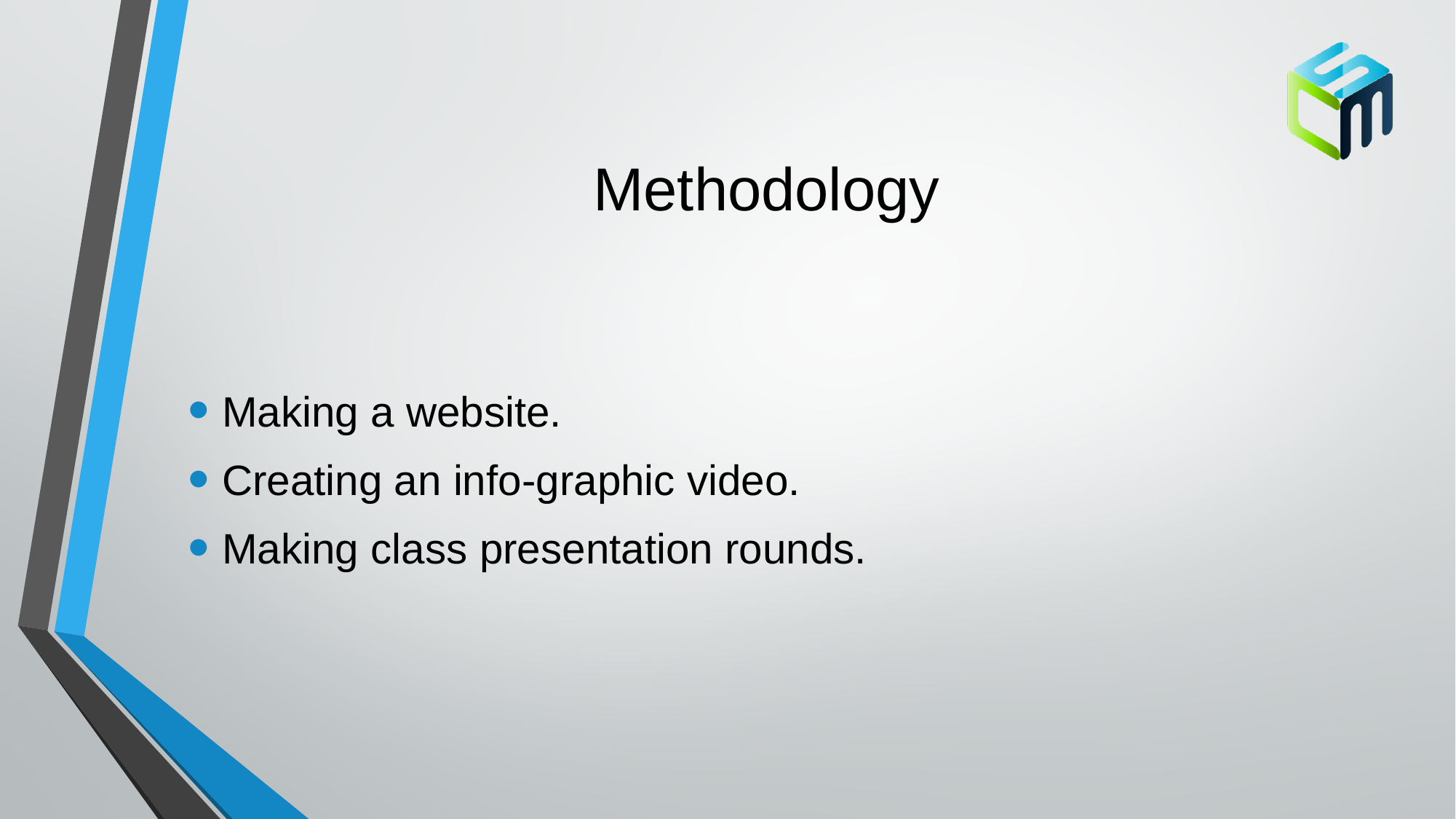

# Methodology
Making a website.
Creating an info-graphic video.
Making class presentation rounds.